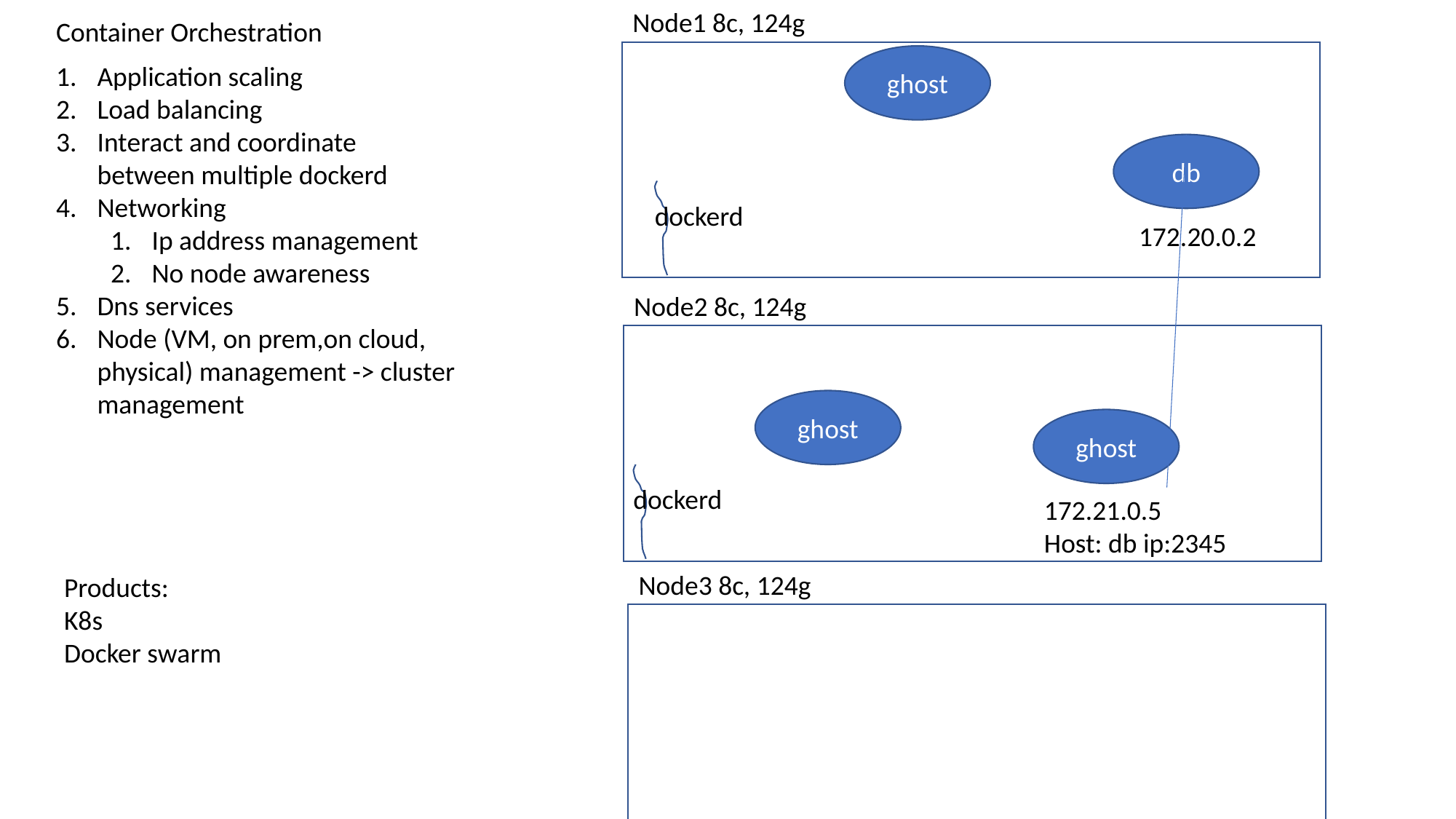

Node1 8c, 124g
Container Orchestration

ghost
Application scaling
Load balancing
Interact and coordinate between multiple dockerd
Networking
Ip address management
No node awareness
Dns services
Node (VM, on prem,on cloud, physical) management -> cluster management
db

dockerd
172.20.0.2
Node2 8c, 124g

ghost
ghost

dockerd
172.21.0.5
Host: db ip:2345
Node3 8c, 124g
Products:
K8s
Docker swarm